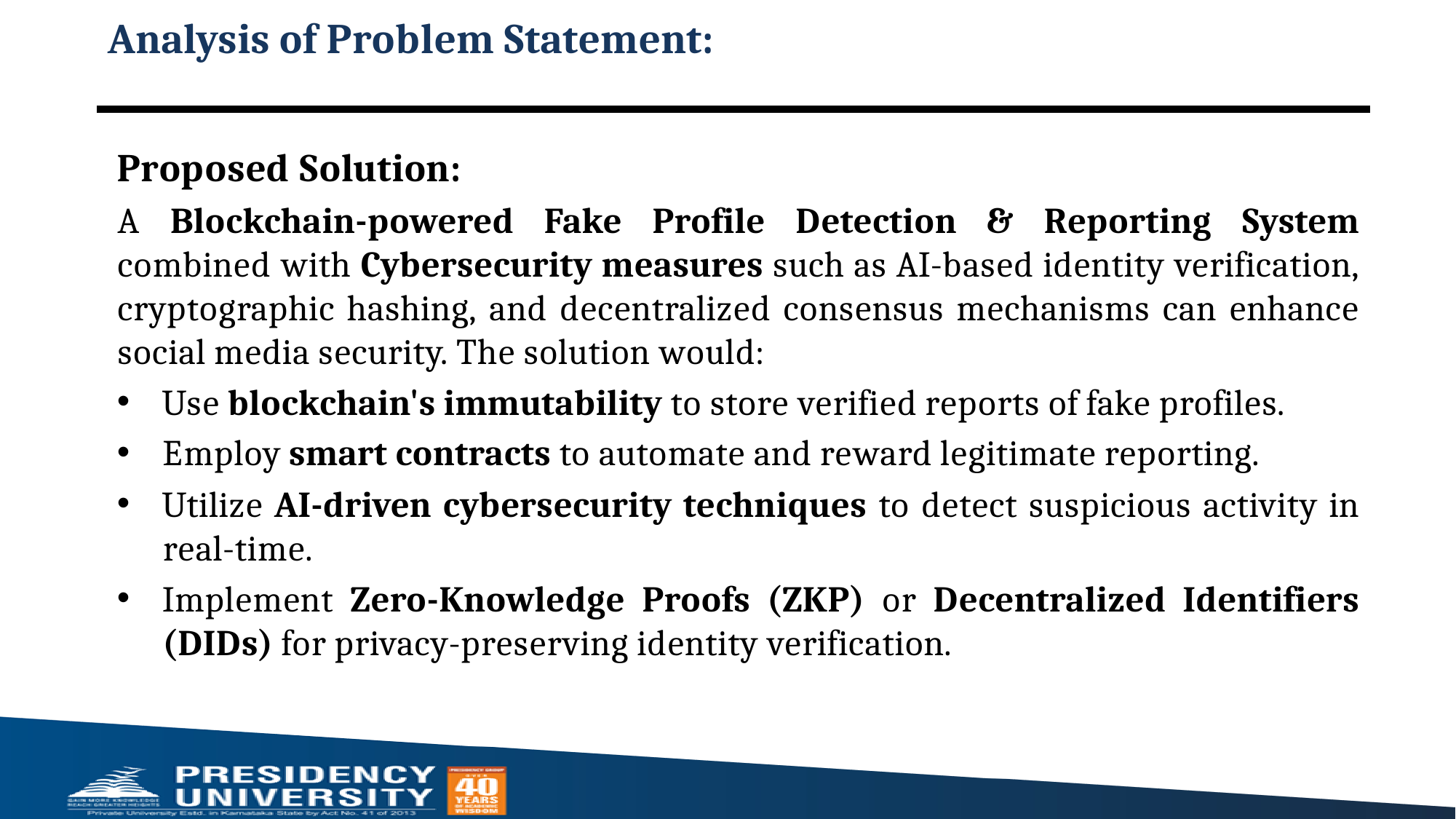

# Analysis of Problem Statement:
Proposed Solution:
A Blockchain-powered Fake Profile Detection & Reporting System combined with Cybersecurity measures such as AI-based identity verification, cryptographic hashing, and decentralized consensus mechanisms can enhance social media security. The solution would:
Use blockchain's immutability to store verified reports of fake profiles.
Employ smart contracts to automate and reward legitimate reporting.
Utilize AI-driven cybersecurity techniques to detect suspicious activity in real-time.
Implement Zero-Knowledge Proofs (ZKP) or Decentralized Identifiers (DIDs) for privacy-preserving identity verification.